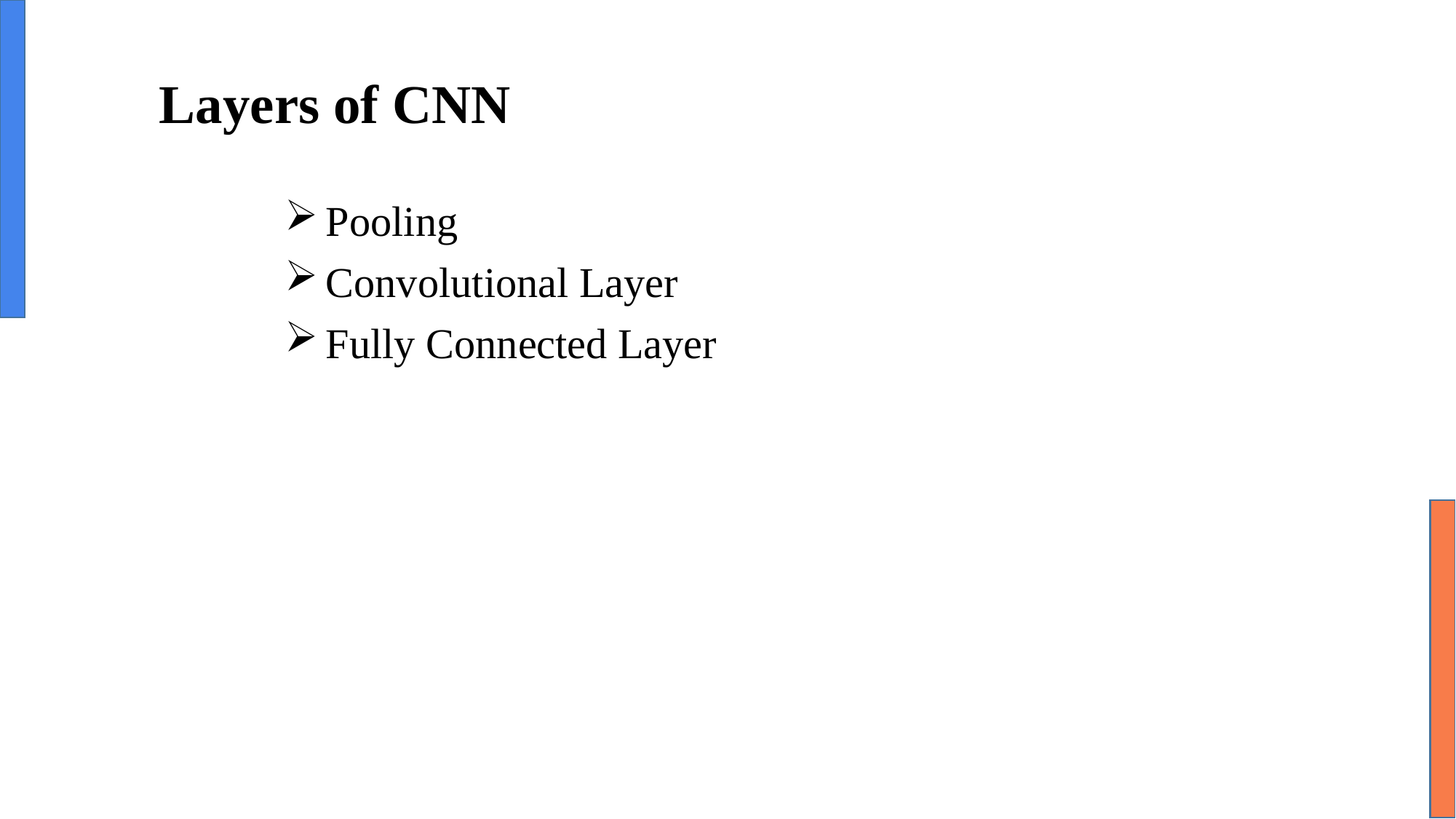

# Layers of CNN
Pooling
Convolutional Layer
Fully Connected Layer